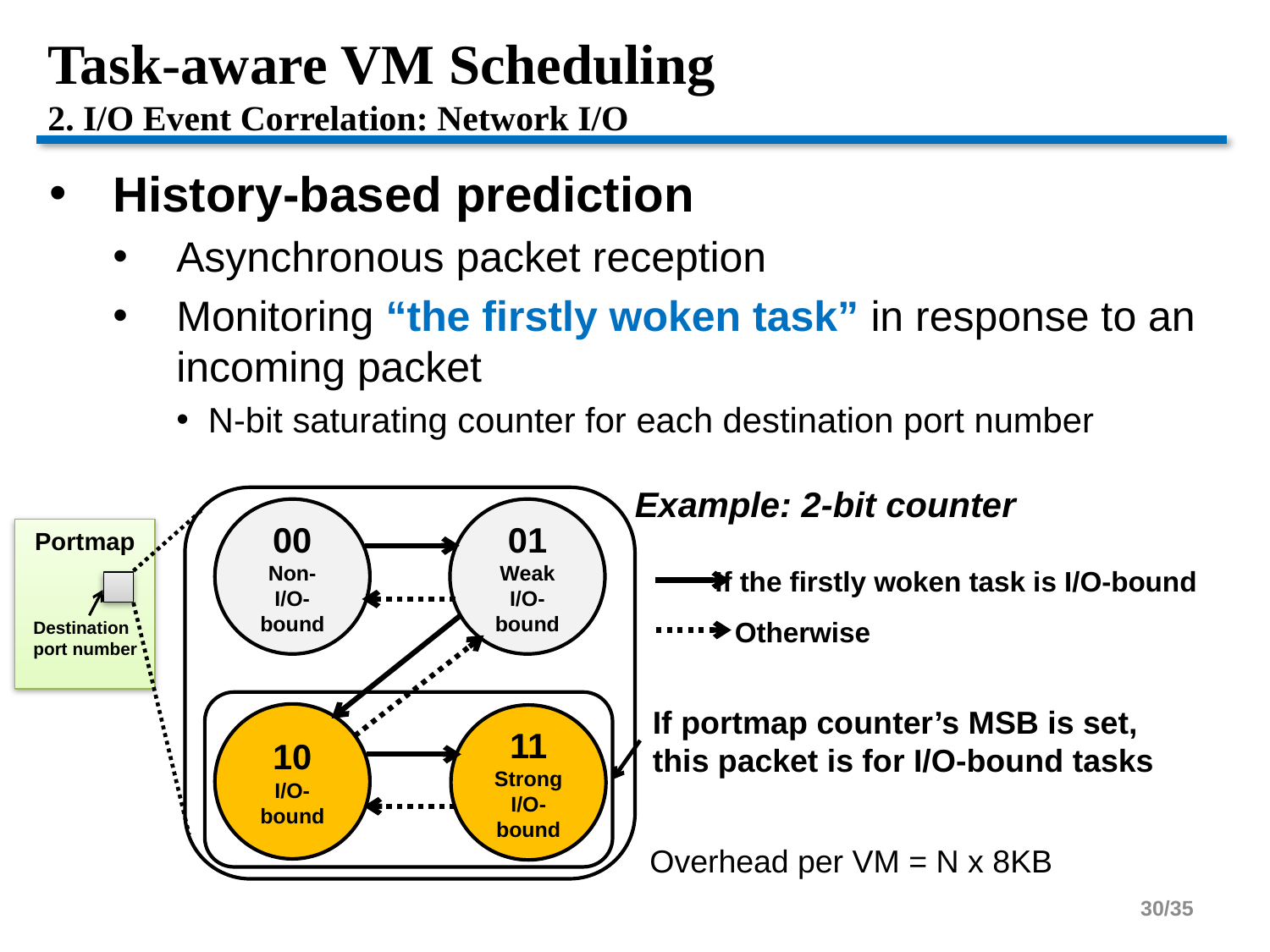

# Task-aware VM Scheduling 2. I/O Event Correlation: Network I/O
History-based prediction
Asynchronous packet reception
Monitoring “the firstly woken task” in response to an incoming packet
N-bit saturating counter for each destination port number
Example: 2-bit counter

00
Non-
I/O-bound
01
Weak I/O-bound
Portmap
If the firstly woken task is I/O-bound

Otherwise
Destination
port number

If portmap counter’s MSB is set,
this packet is for I/O-bound tasks
10
I/O-bound
11
Strong I/O-bound
Overhead per VM = N x 8KB
30/35